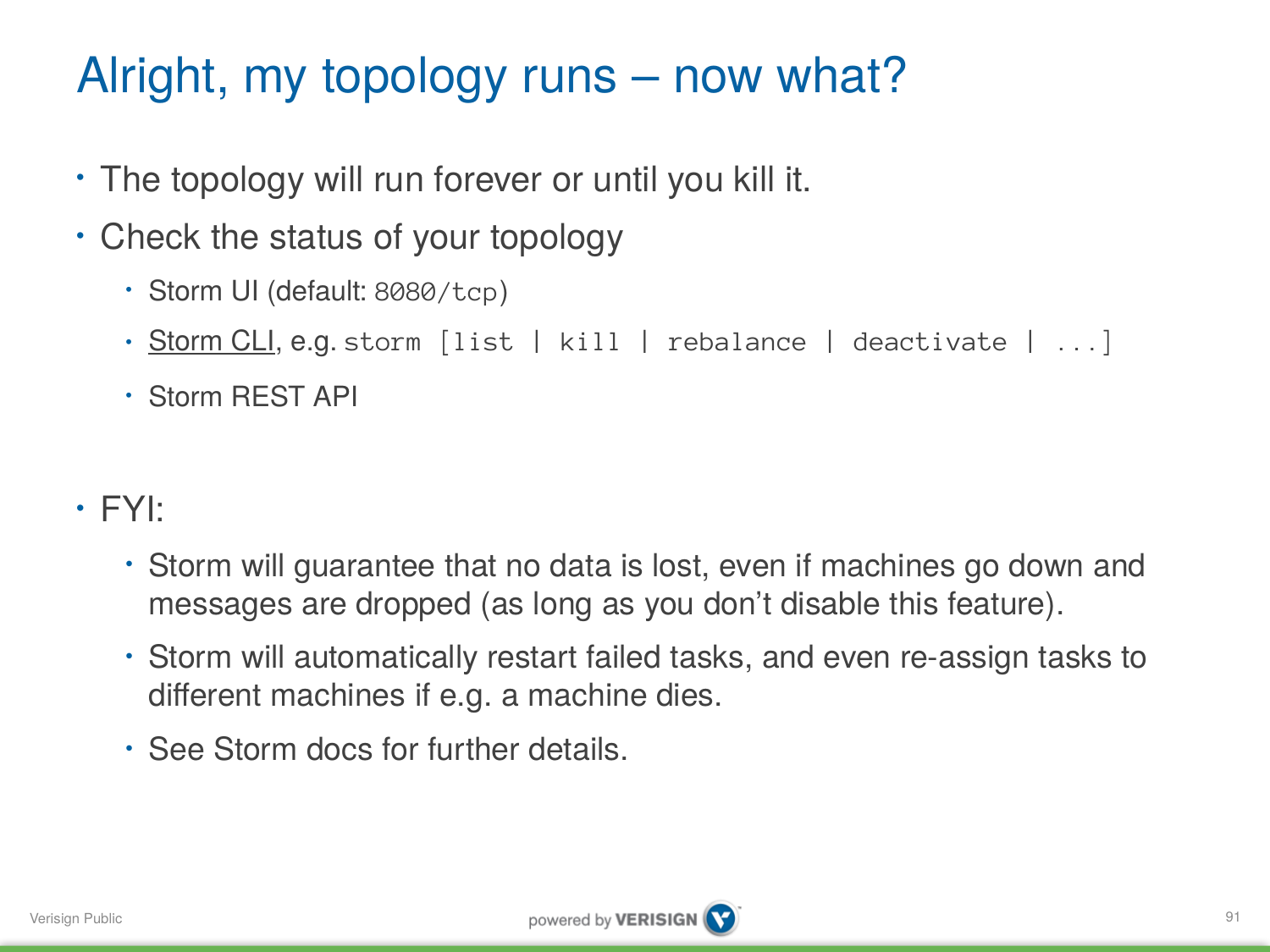

# Alright, my topology runs – now what?
The topology will run forever or until you kill it.
Check the status of your topology
Storm UI (default: 8080/tcp)
Storm CLI, e.g. storm [list | kill | rebalance | deactivate | ...]
Storm REST API

FYI:
Storm will guarantee that no data is lost, even if machines go down and messages are dropped (as long as you don’t disable this feature).
Storm will automatically restart failed tasks, and even re-assign tasks to different machines if e.g. a machine dies.
See Storm docs for further details.
91